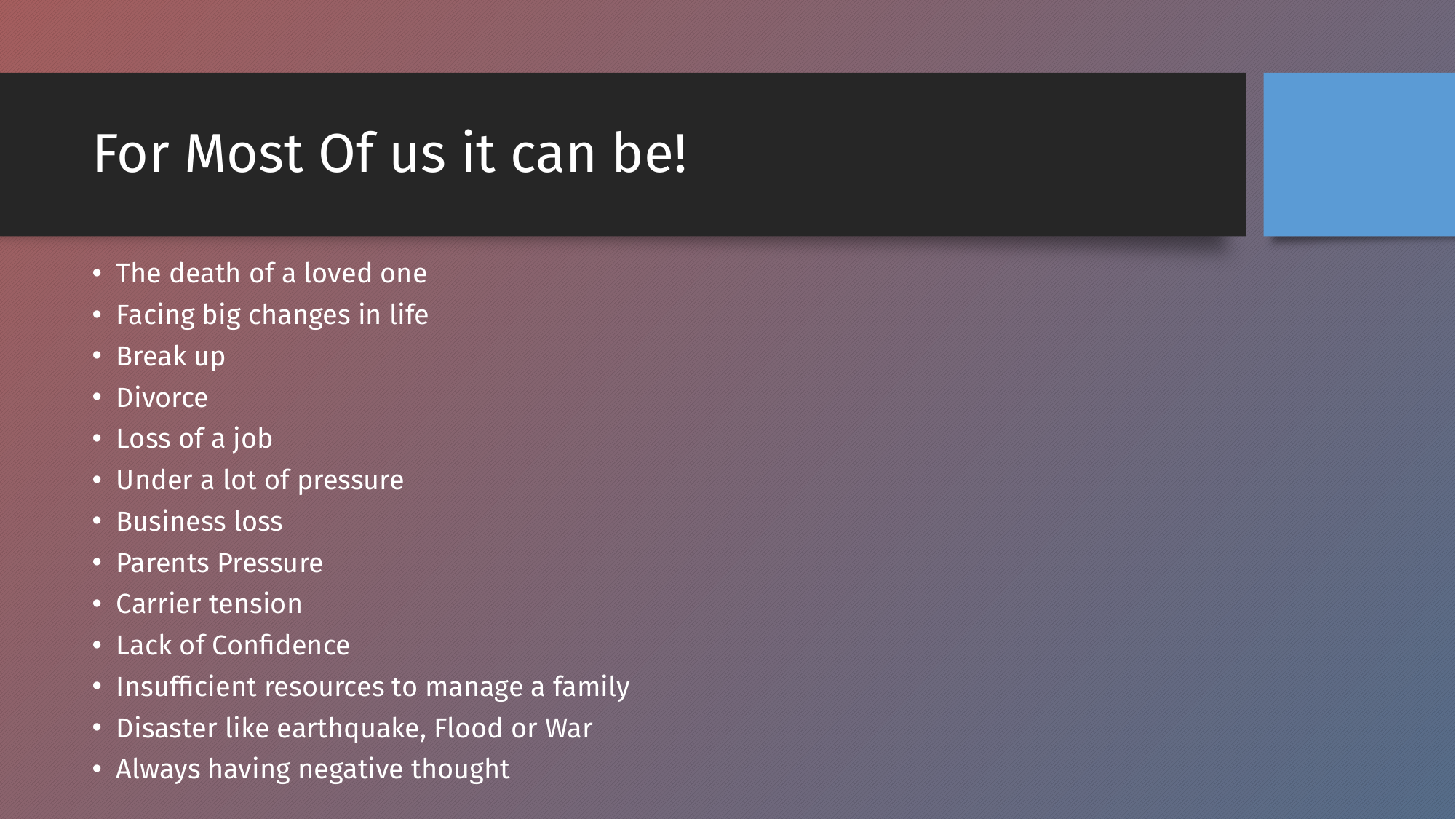

# For Most Of us it can be!
The death of a loved one
Facing big changes in life
Break up
Divorce
Loss of a job
Under a lot of pressure
Business loss
Parents Pressure
Carrier tension
Lack of Confidence
Insufficient resources to manage a family
Disaster like earthquake, Flood or War
Always having negative thought